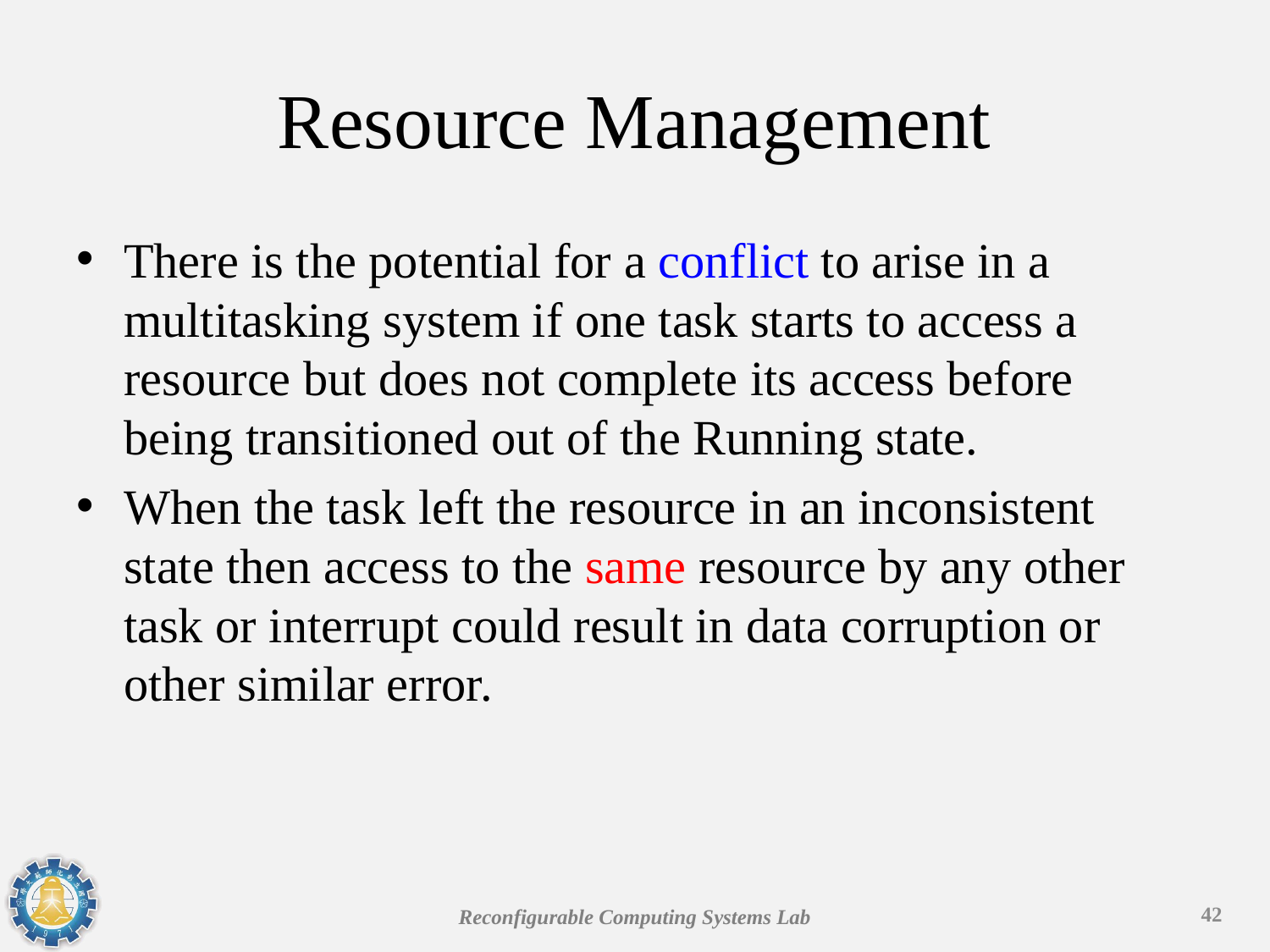

# Resource Management
There is the potential for a conflict to arise in a multitasking system if one task starts to access a resource but does not complete its access before being transitioned out of the Running state.
When the task left the resource in an inconsistent state then access to the same resource by any other task or interrupt could result in data corruption or other similar error.
42